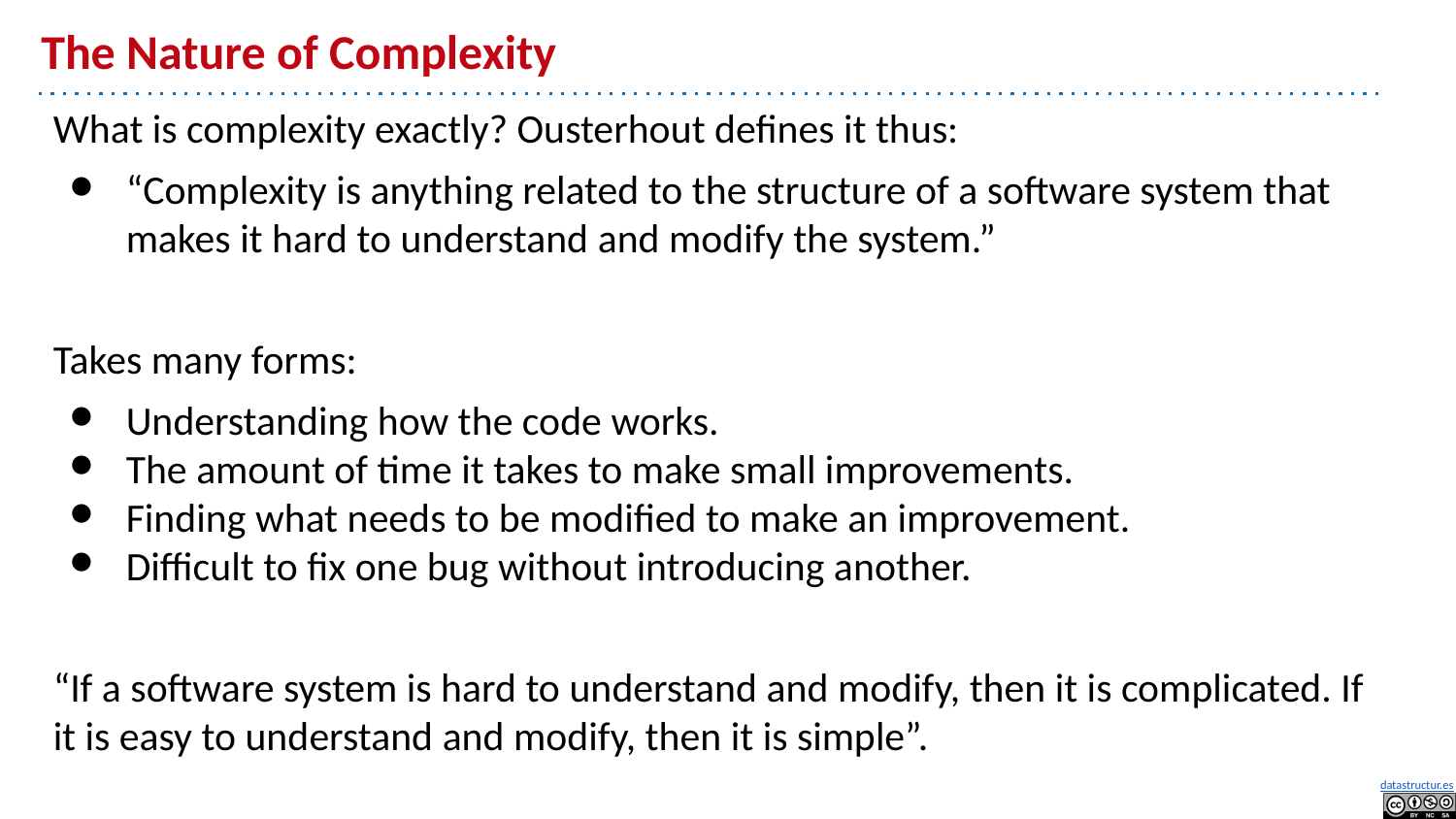

# The Nature of Complexity
What is complexity exactly? Ousterhout defines it thus:
“Complexity is anything related to the structure of a software system that makes it hard to understand and modify the system.”

Takes many forms:
Understanding how the code works.
The amount of time it takes to make small improvements.
Finding what needs to be modified to make an improvement.
Difficult to fix one bug without introducing another.

“If a software system is hard to understand and modify, then it is complicated. If it is easy to understand and modify, then it is simple”.